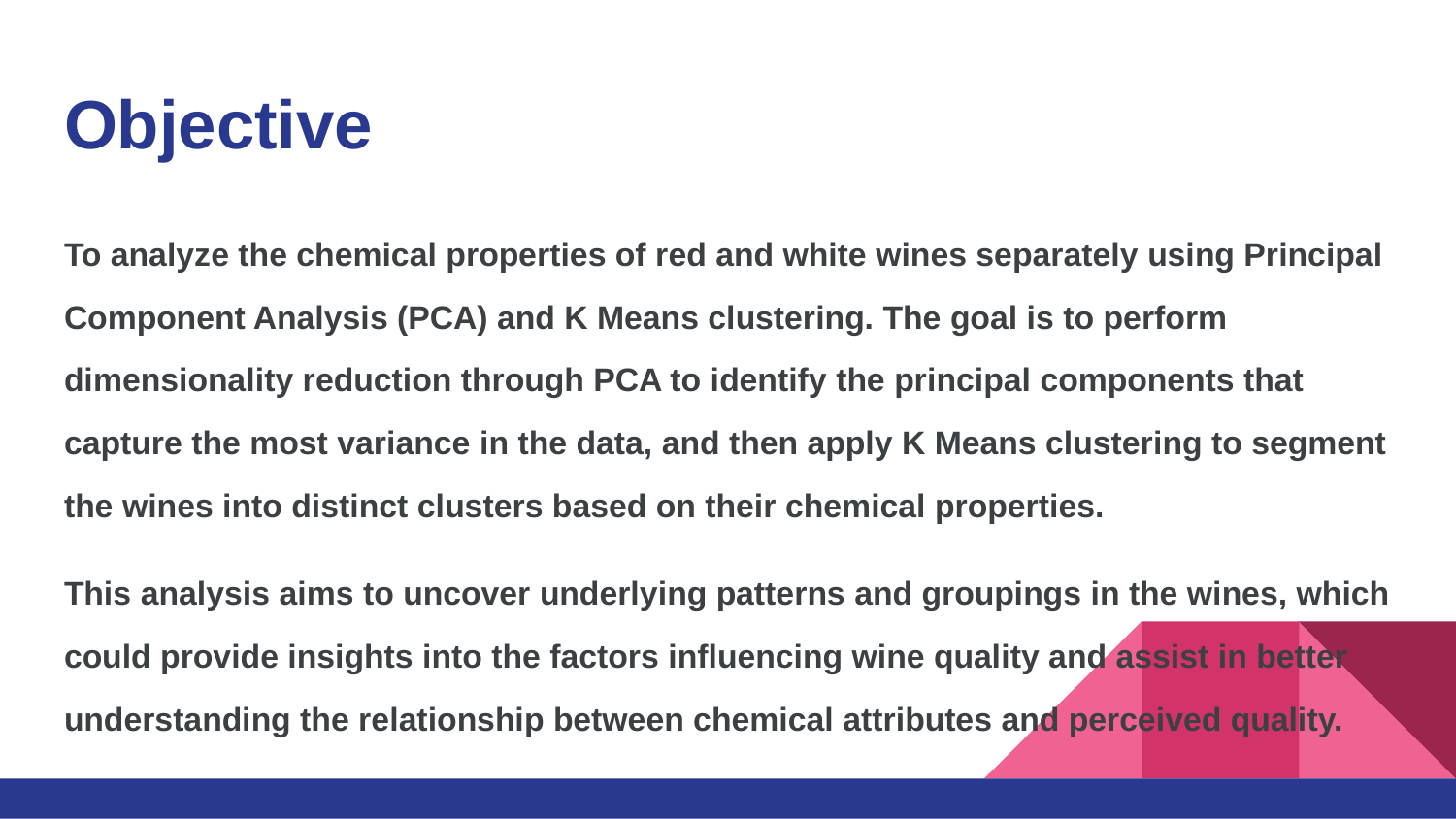

# Objective
To analyze the chemical properties of red and white wines separately using Principal Component Analysis (PCA) and K Means clustering. The goal is to perform dimensionality reduction through PCA to identify the principal components that capture the most variance in the data, and then apply K Means clustering to segment the wines into distinct clusters based on their chemical properties.
This analysis aims to uncover underlying patterns and groupings in the wines, which could provide insights into the factors influencing wine quality and assist in better understanding the relationship between chemical attributes and perceived quality.